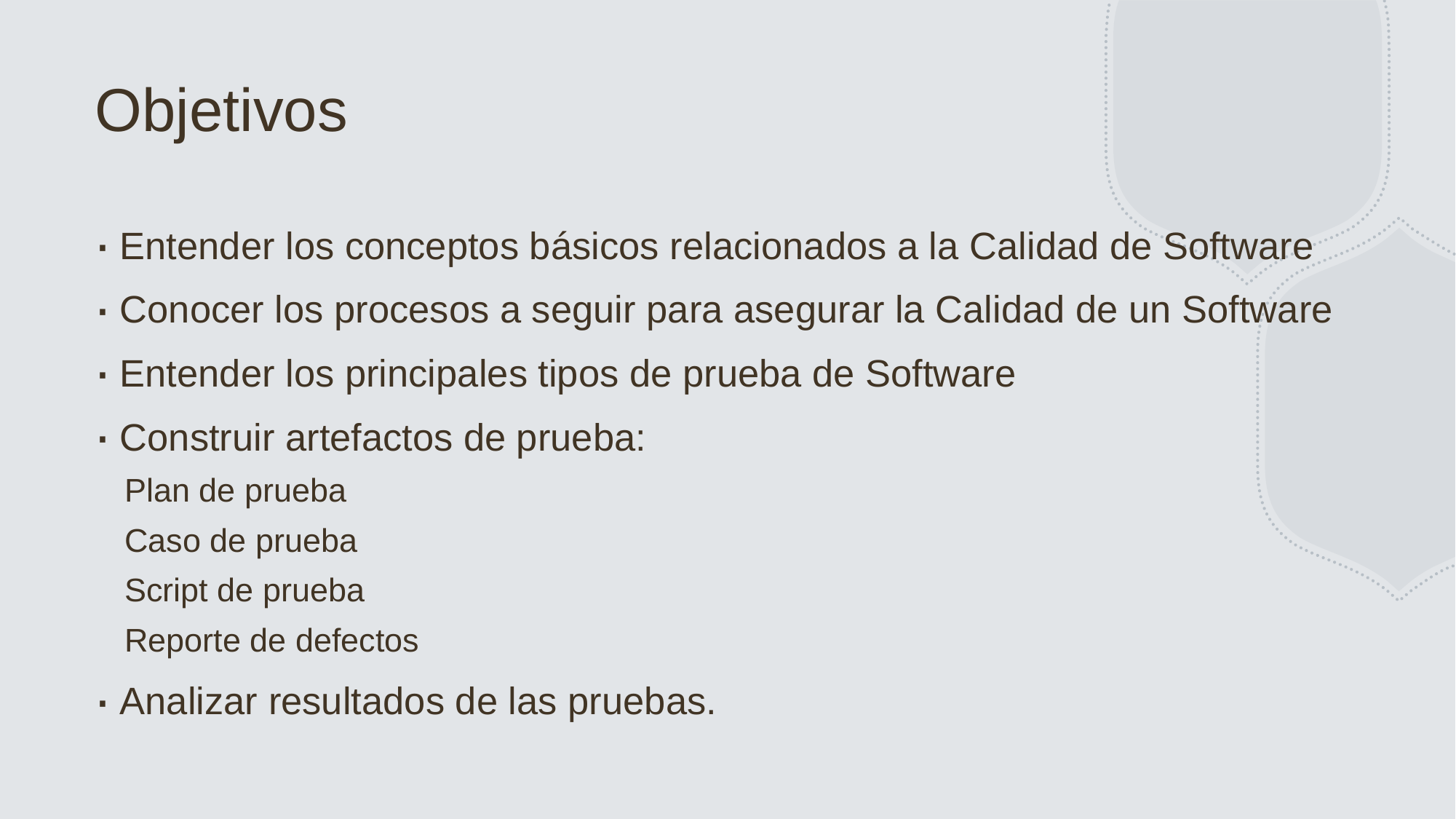

# Objetivos
Entender los conceptos básicos relacionados a la Calidad de Software
Conocer los procesos a seguir para asegurar la Calidad de un Software
Entender los principales tipos de prueba de Software
Construir artefactos de prueba:
	Plan de prueba
	Caso de prueba
	Script de prueba
	Reporte de defectos
Analizar resultados de las pruebas.